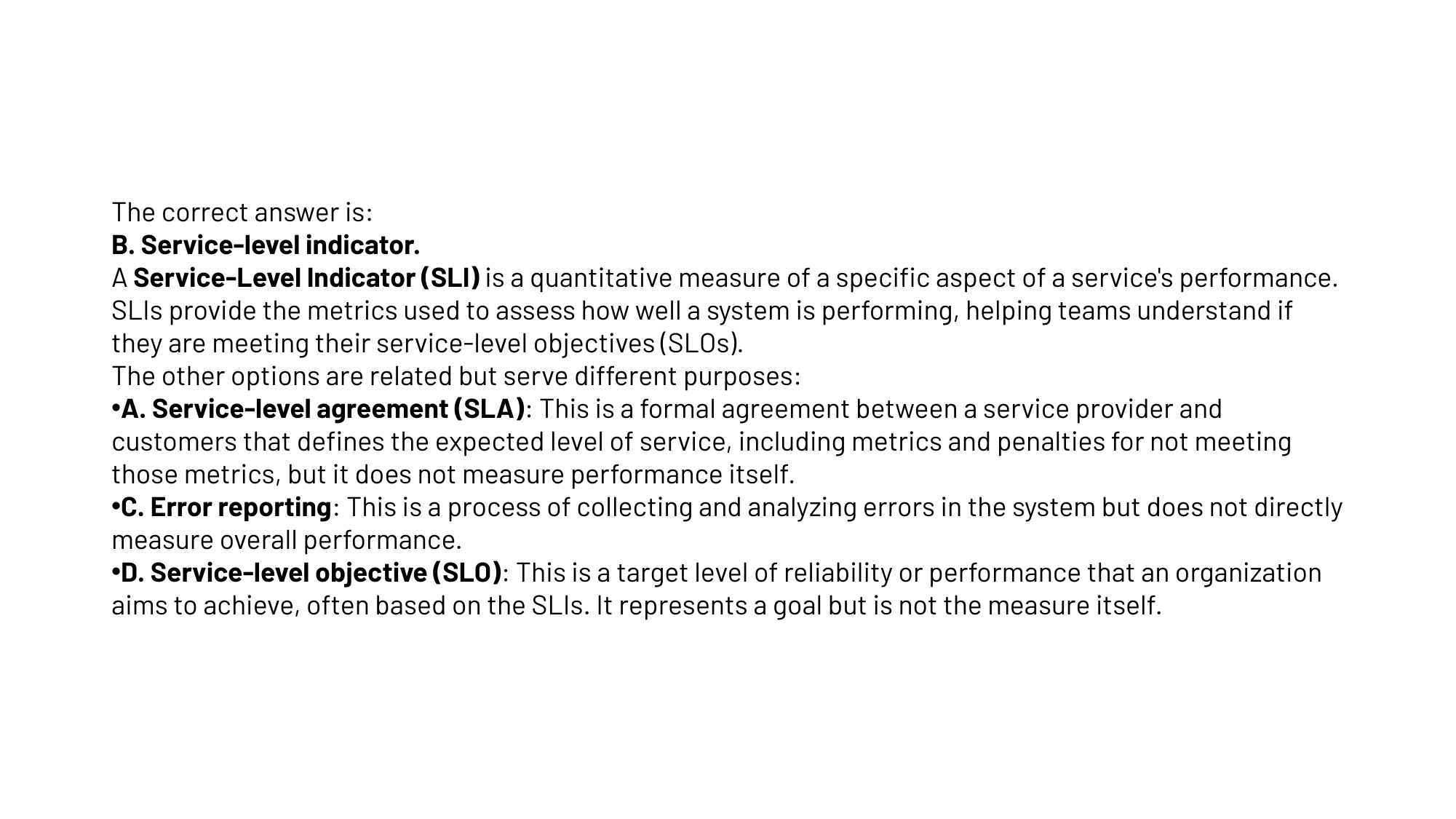

The correct answer is:
B. Service-level indicator.
A Service-Level Indicator (SLI) is a quantitative measure of a specific aspect of a service's performance. SLIs provide the metrics used to assess how well a system is performing, helping teams understand if they are meeting their service-level objectives (SLOs).
The other options are related but serve different purposes:
A. Service-level agreement (SLA): This is a formal agreement between a service provider and customers that defines the expected level of service, including metrics and penalties for not meeting those metrics, but it does not measure performance itself.
C. Error reporting: This is a process of collecting and analyzing errors in the system but does not directly measure overall performance.
D. Service-level objective (SLO): This is a target level of reliability or performance that an organization aims to achieve, often based on the SLIs. It represents a goal but is not the measure itself.